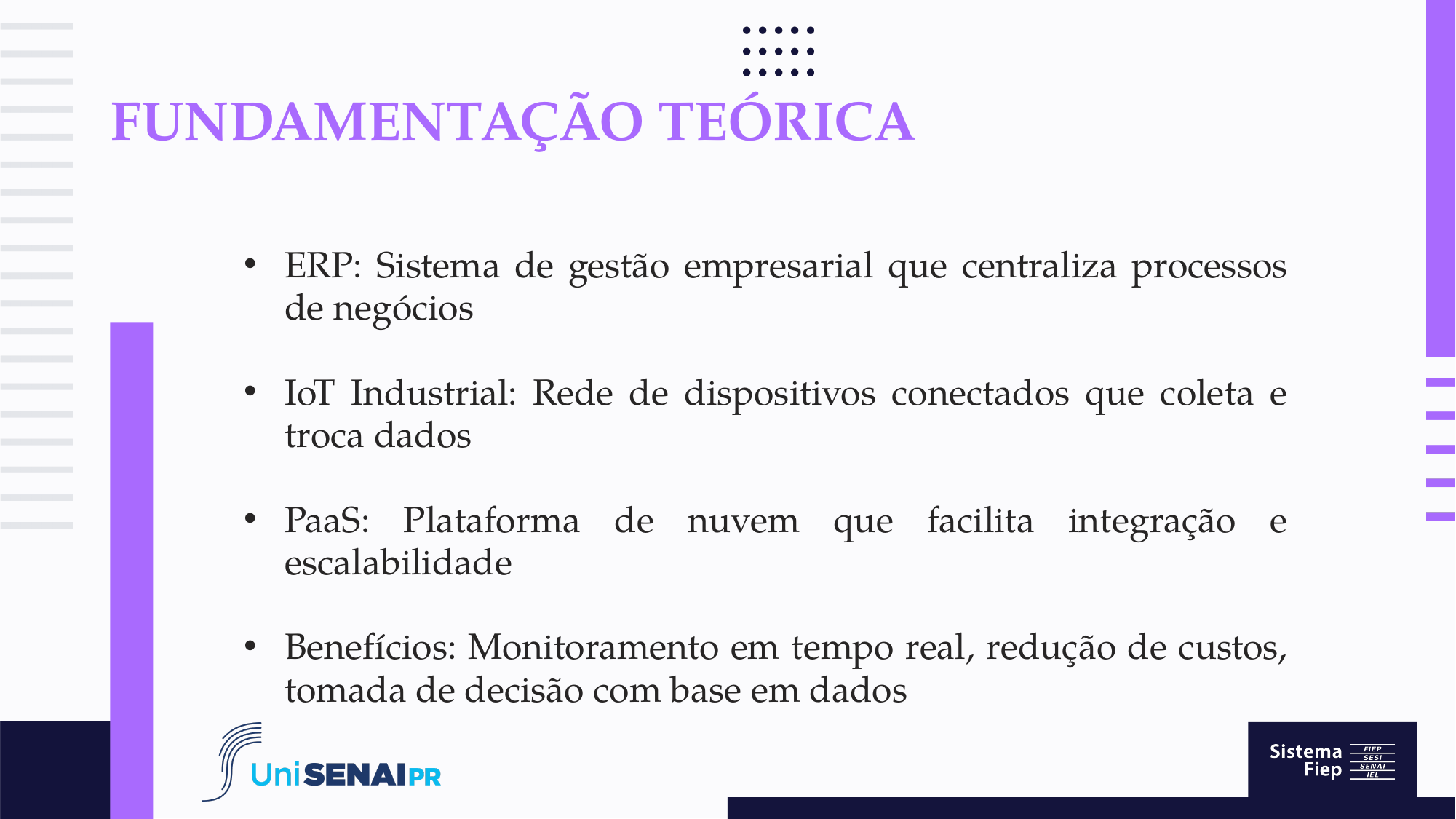

# Fundamentação Teórica
ERP: Sistema de gestão empresarial que centraliza processos de negócios

IoT Industrial: Rede de dispositivos conectados que coleta e troca dados

PaaS: Plataforma de nuvem que facilita integração e escalabilidade

Benefícios: Monitoramento em tempo real, redução de custos, tomada de decisão com base em dados